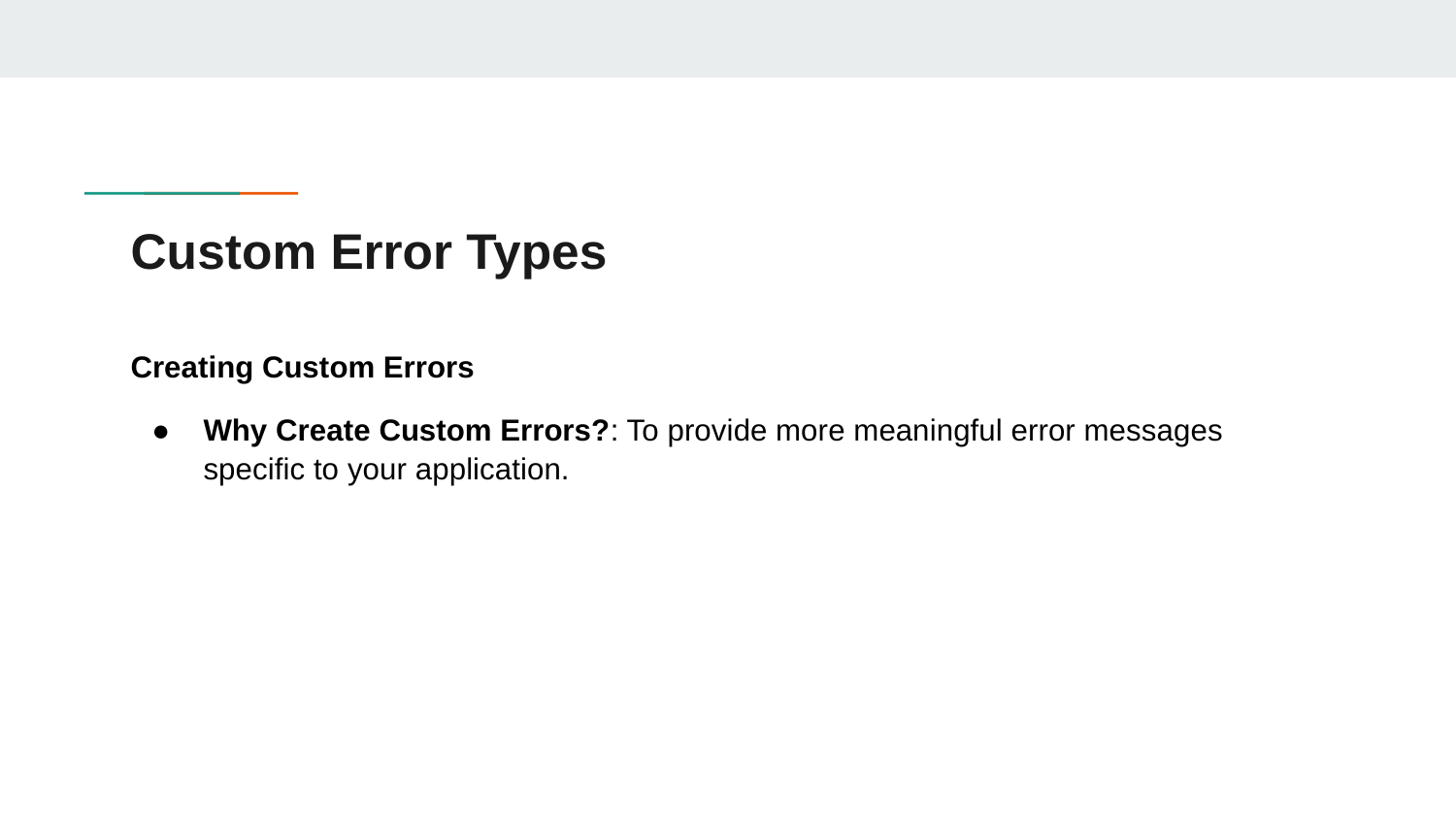

# Custom Error Types
Creating Custom Errors
Why Create Custom Errors?: To provide more meaningful error messages specific to your application.